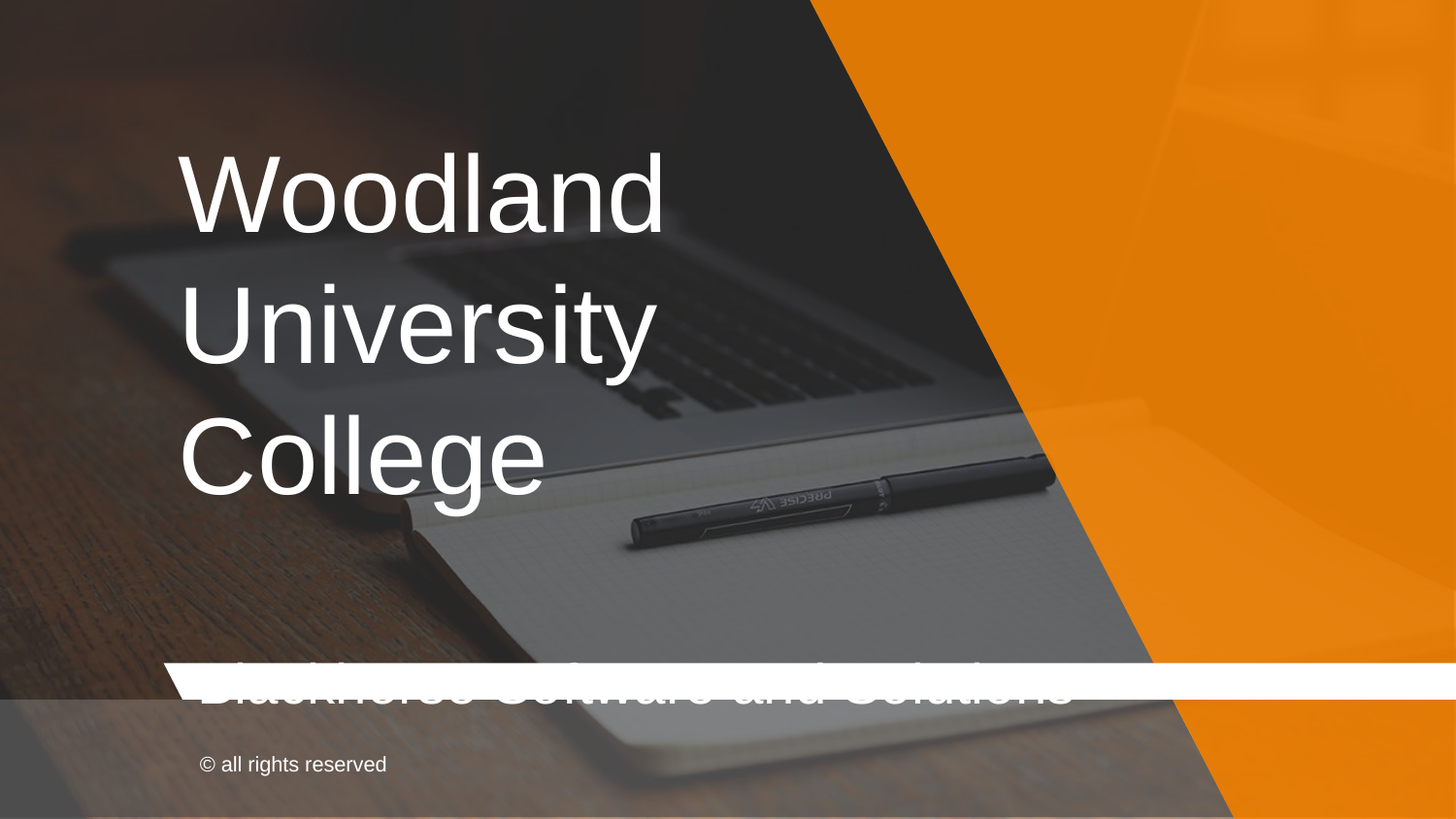

# Woodland University College -Blackhorse Software and Solutions                          © all rights reserved